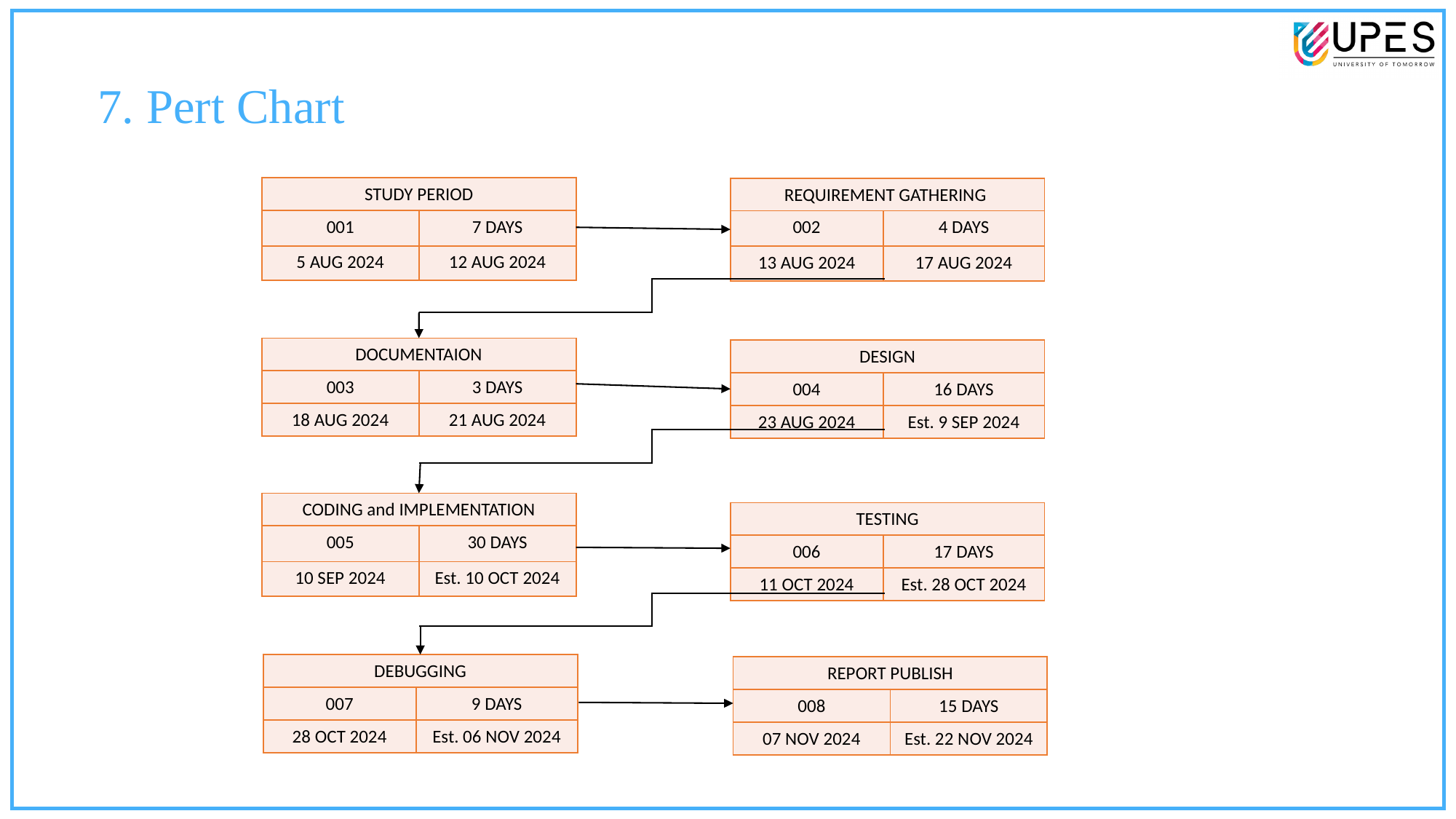

7. Pert Chart

| STUDY PERIOD |  |
| --- | --- |
| 001 | 7 DAYS |
| 5 AUG 2024 | 12 AUG 2024 |
| REQUIREMENT GATHERING |  |
| --- | --- |
| 002 | 4 DAYS |
| 13 AUG 2024 | 17 AUG 2024 |
| DOCUMENTAION |  |
| --- | --- |
| 003 | 3 DAYS |
| 18 AUG 2024 | 21 AUG 2024 |
| DESIGN |  |
| --- | --- |
| 004 | 16 DAYS |
| 23 AUG 2024 | Est. 9 SEP 2024 |
| CODING and IMPLEMENTATION |  |
| --- | --- |
| 005 | 30 DAYS |
| 10 SEP 2024 | Est. 10 OCT 2024 |
| TESTING |  |
| --- | --- |
| 006 | 17 DAYS |
| 11 OCT 2024 | Est. 28 OCT 2024 |
| DEBUGGING |  |
| --- | --- |
| 007 | 9 DAYS |
| 28 OCT 2024 | Est. 06 NOV 2024 |
| REPORT PUBLISH |  |
| --- | --- |
| 008 | 15 DAYS |
| 07 NOV 2024 | Est. 22 NOV 2024 |